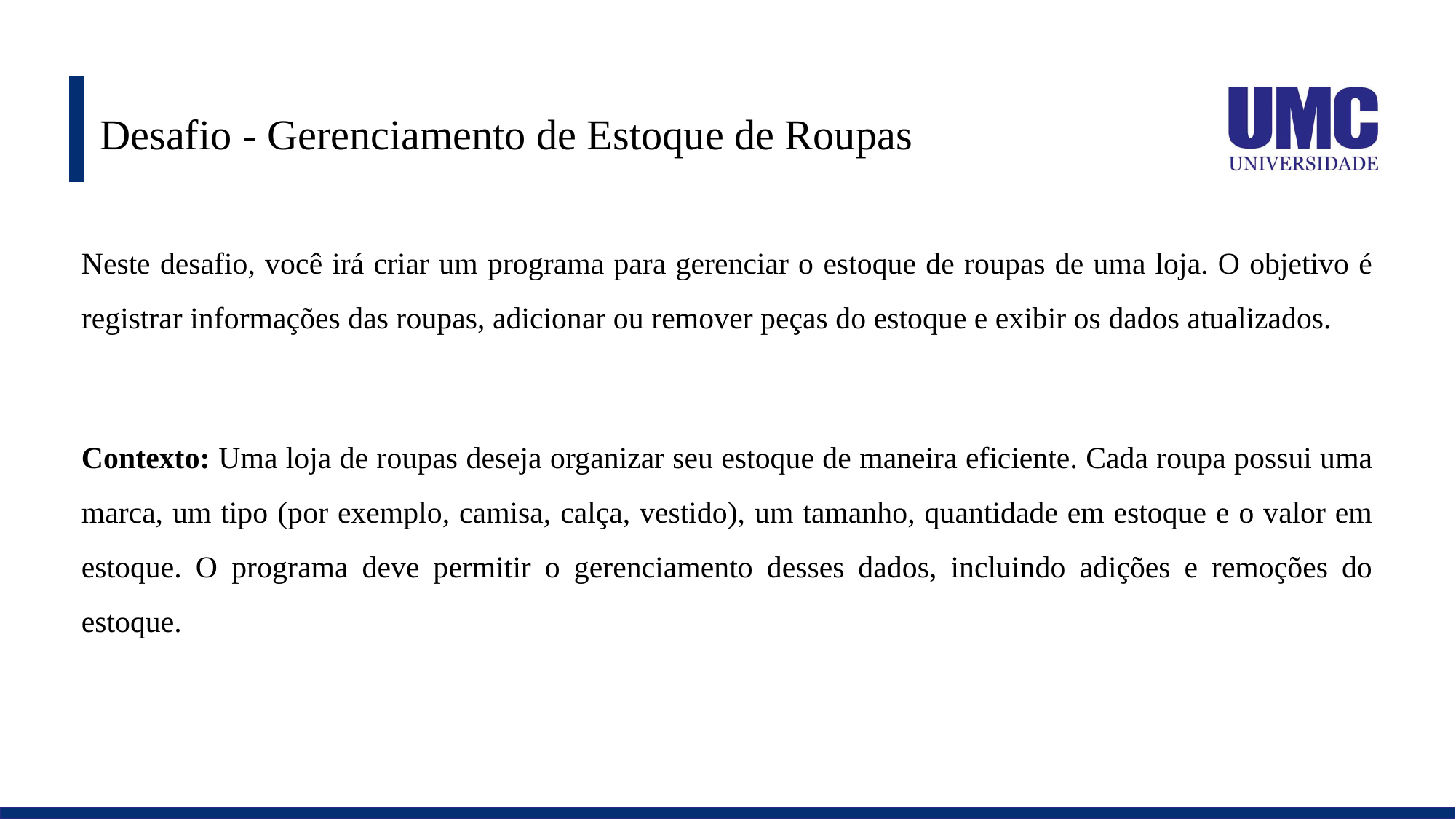

# Desafio - Gerenciamento de Estoque de Roupas
Neste desafio, você irá criar um programa para gerenciar o estoque de roupas de uma loja. O objetivo é registrar informações das roupas, adicionar ou remover peças do estoque e exibir os dados atualizados.

Contexto: Uma loja de roupas deseja organizar seu estoque de maneira eficiente. Cada roupa possui uma marca, um tipo (por exemplo, camisa, calça, vestido), um tamanho, quantidade em estoque e o valor em estoque. O programa deve permitir o gerenciamento desses dados, incluindo adições e remoções do estoque.